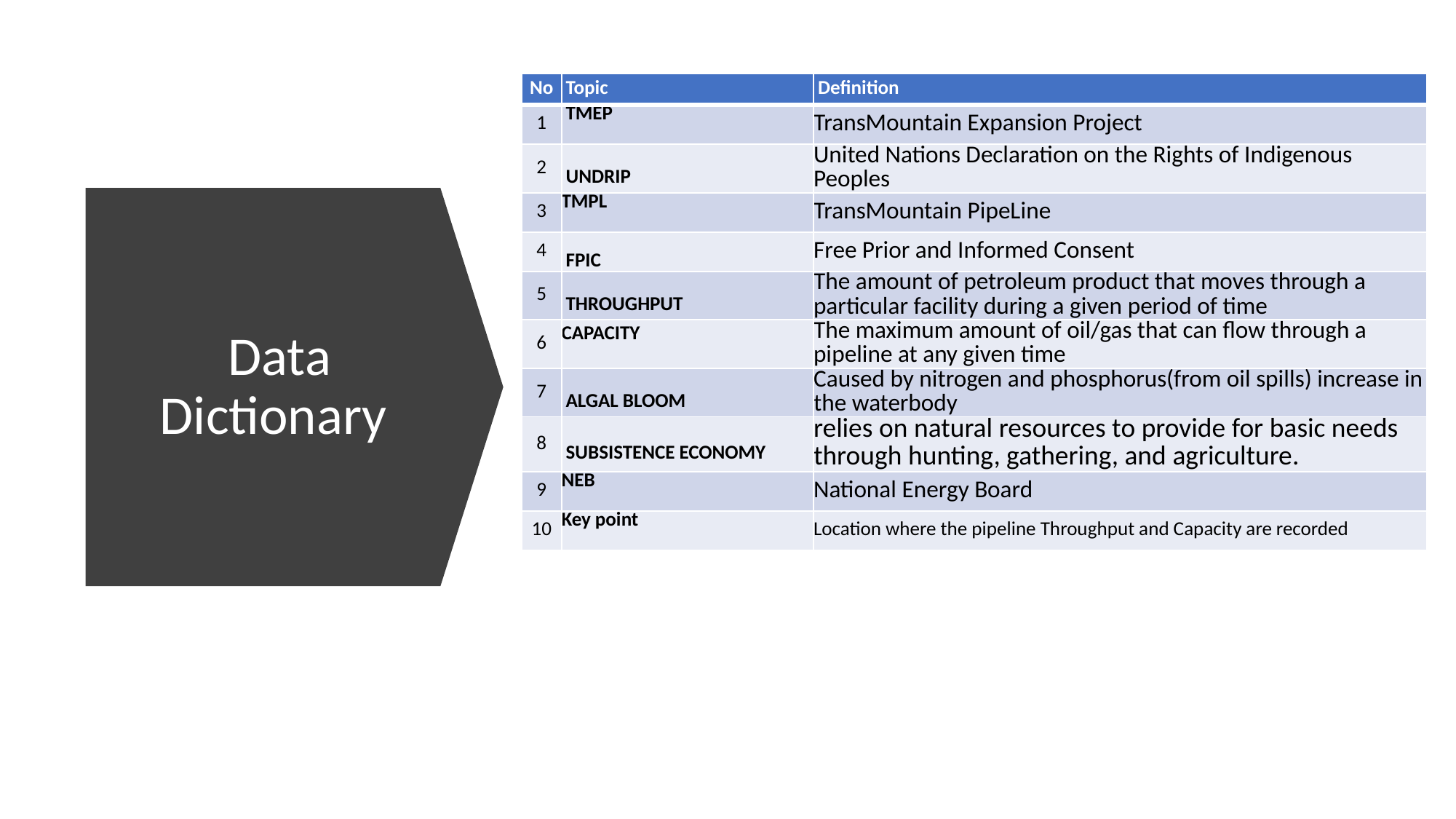

| No | Topic | Definition |
| --- | --- | --- |
| 1 | TMEP | TransMountain Expansion Project |
| 2 | UNDRIP | United Nations Declaration on the Rights of Indigenous Peoples |
| 3 | TMPL | TransMountain PipeLine |
| 4 | FPIC | Free Prior and Informed Consent |
| 5 | THROUGHPUT | The amount of petroleum product that moves through a particular facility during a given period of time |
| 6 | CAPACITY | The maximum amount of oil/gas that can flow through a pipeline at any given time |
| 7 | ALGAL BLOOM | Caused by nitrogen and phosphorus(from oil spills) increase in the waterbody |
| 8 | SUBSISTENCE ECONOMY | relies on natural resources to provide for basic needs through hunting, gathering, and agriculture. |
| 9 | NEB | National Energy Board |
| 10 | Key point | Location where the pipeline Throughput and Capacity are recorded |

# Data Dictionary